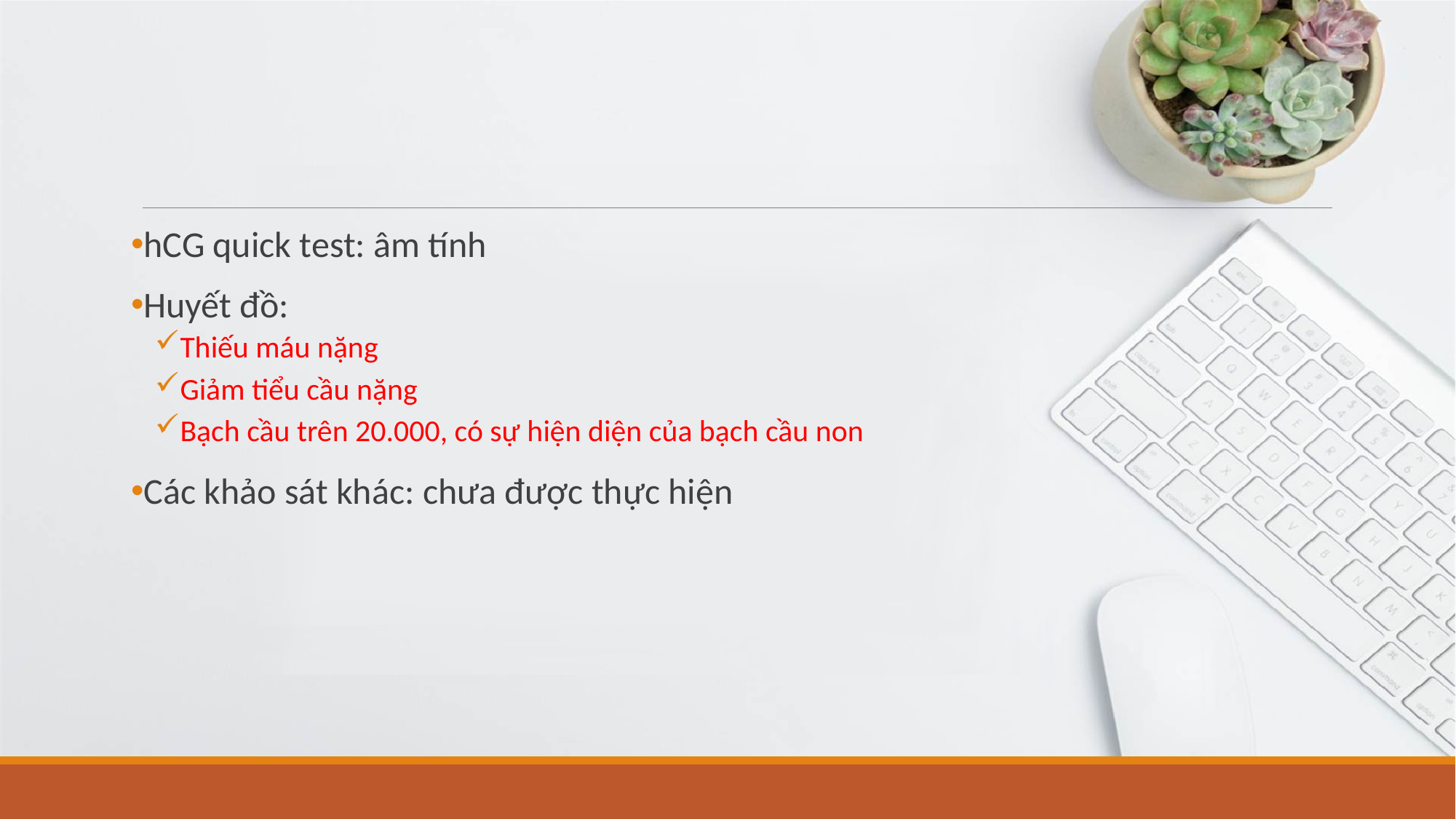

#

hCG quick test: âm tính
Huyết đồ:
Thiếu máu nặng
Giảm tiểu cầu nặng
Bạch cầu trên 20.000, có sự hiện diện của bạch cầu non
Các khảo sát khác: chưa được thực hiện